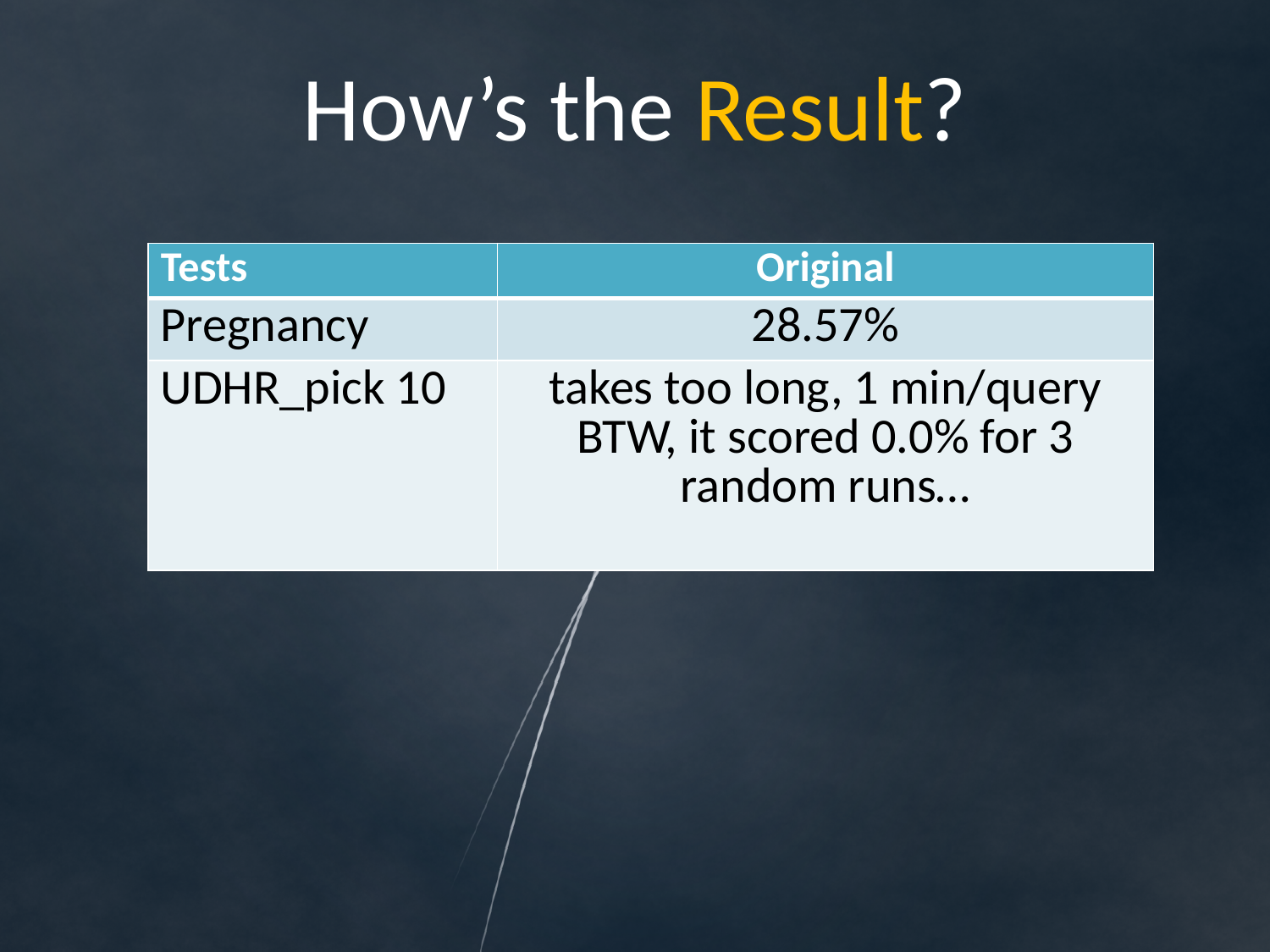

# How’s the Result?
| Tests | Original |
| --- | --- |
| Pregnancy | 28.57% |
| UDHR\_pick 10 | takes too long, 1 min/query BTW, it scored 0.0% for 3 random runs… |